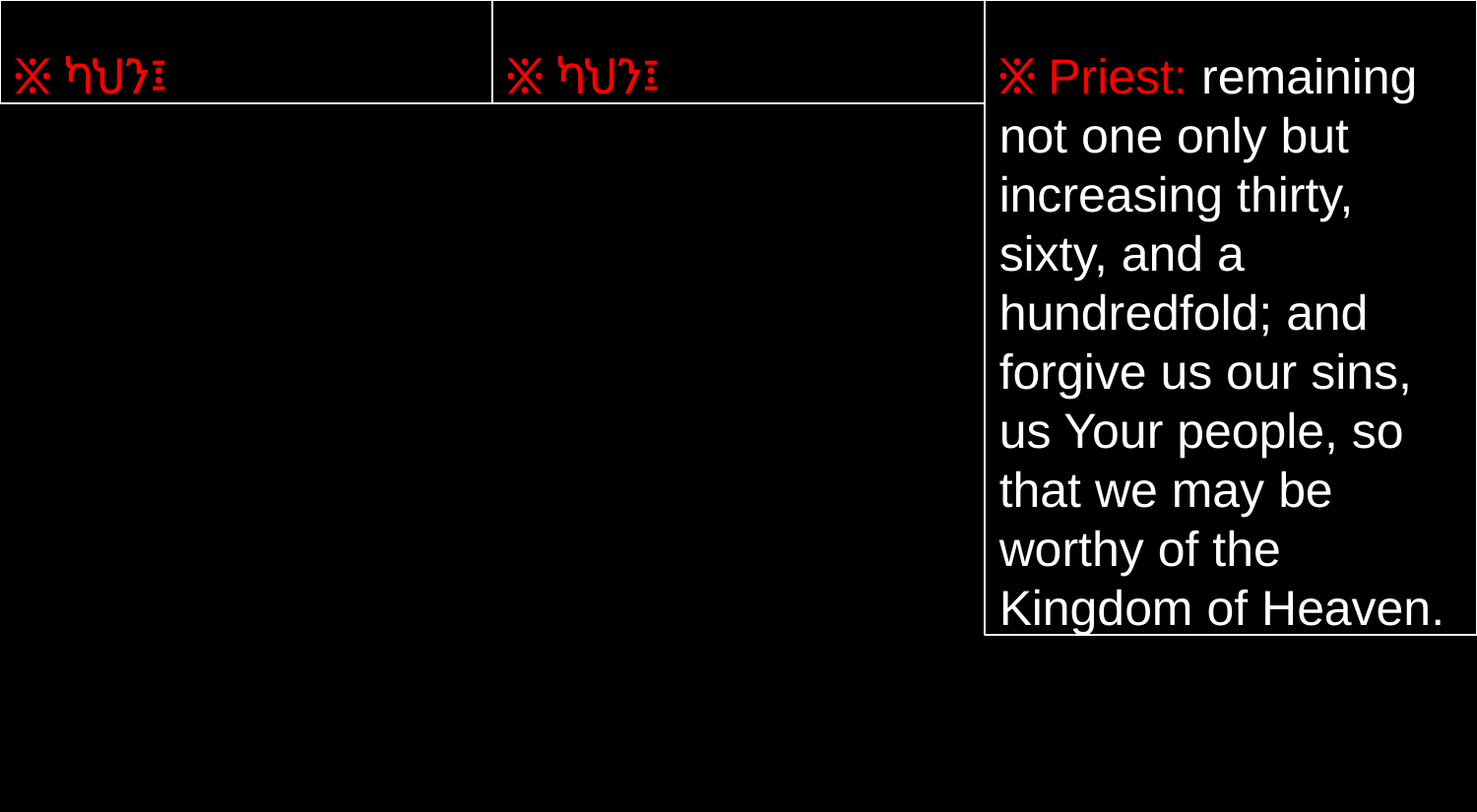

፠ ካህን፤

፠ ካህን፤

፠ Priest: remaining not one only but increasing thirty, sixty, and a hundredfold; and forgive us our sins, us Your people, so that we may be worthy of the Kingdom of Heaven.